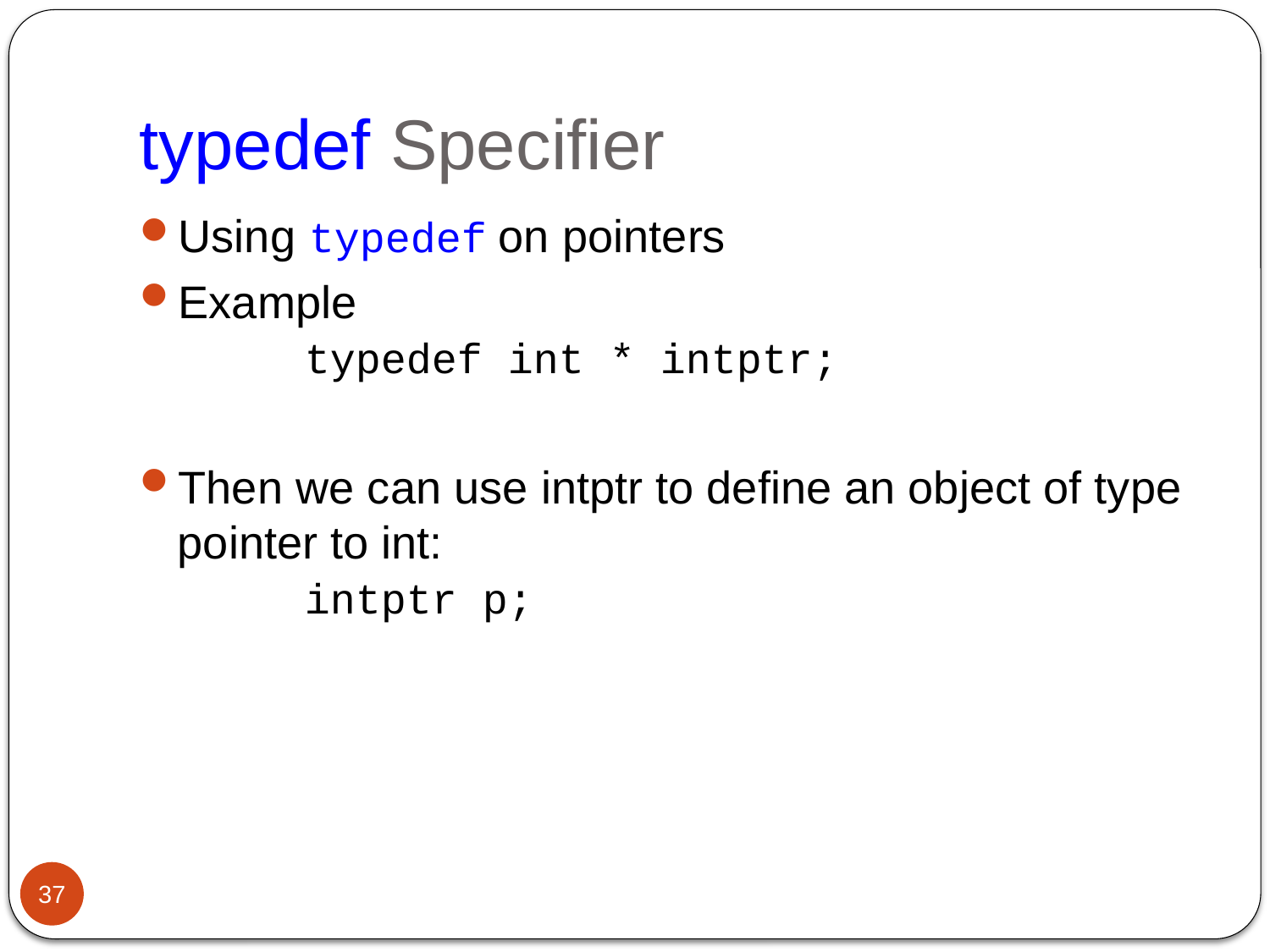

# typedef Specifier
Using typedef on pointers
Example
	typedef int * intptr;

Then we can use intptr to define an object of type pointer to int:
	intptr p;

37